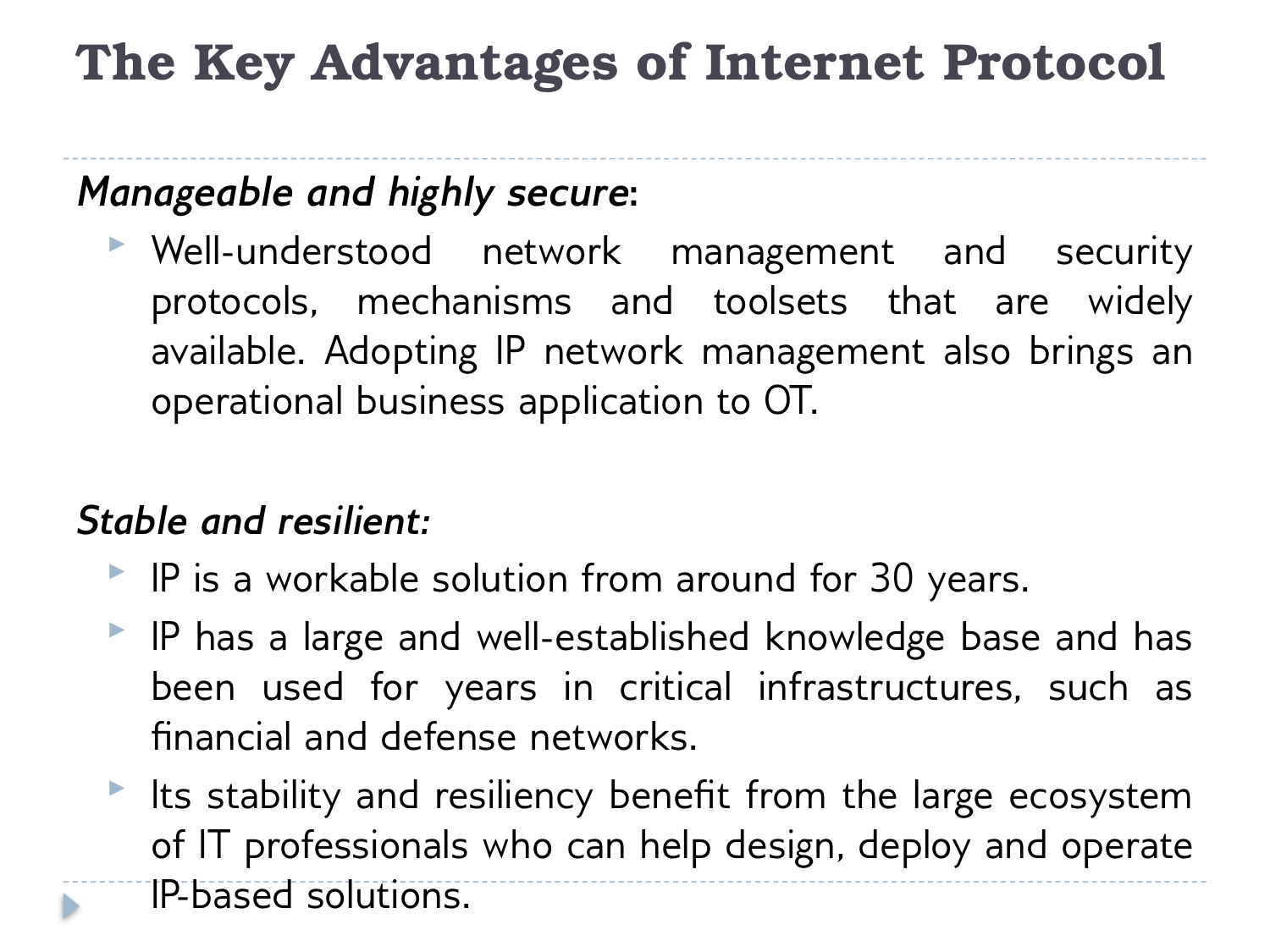

# The Key Advantages of Internet Protocol
Manageable and highly secure:
Well-understood network management and security protocols, mechanisms and toolsets that are widely available. Adopting IP network management also brings an operational business application to OT.

Stable and resilient:
IP is a workable solution from around for 30 years.
IP has a large and well-established knowledge base and has been used for years in critical infrastructures, such as financial and defense networks.
Its stability and resiliency benefit from the large ecosystem of IT professionals who can help design, deploy and operate IP-based solutions.